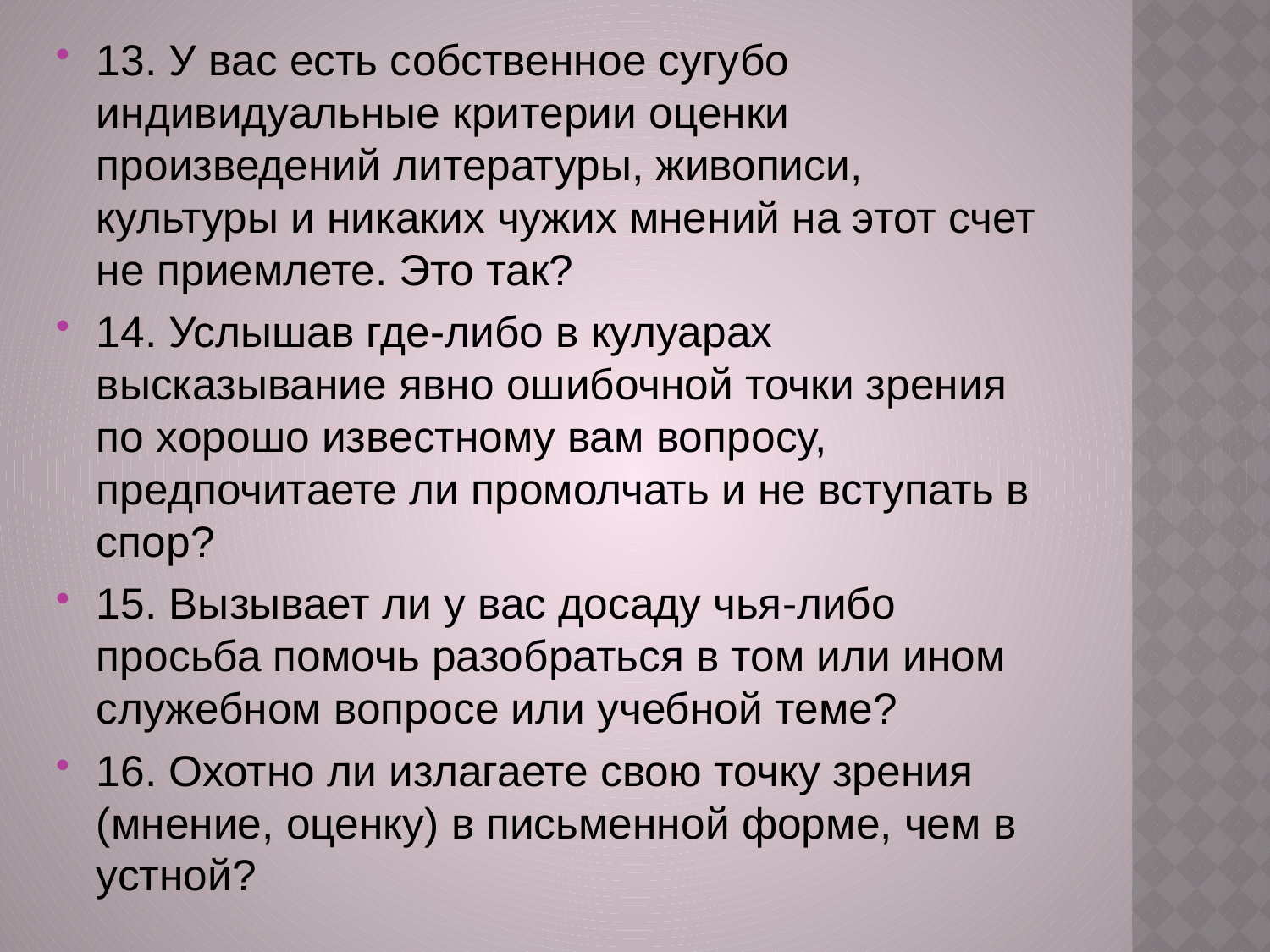

13. У вас есть собственное сугубо индивидуальные критерии оценки произведений литературы, живописи, культуры и никаких чужих мнений на этот счет не приемлете. Это так?
14. Услышав где-либо в кулуарах высказывание явно ошибочной точки зрения по хорошо известному вам вопросу, предпочитаете ли промолчать и не вступать в спор?
15. Вызывает ли у вас досаду чья-либо просьба помочь разобраться в том или ином служебном вопросе или учебной теме?
16. Охотно ли излагаете свою точку зрения (мнение, оценку) в письменной форме, чем в устной?